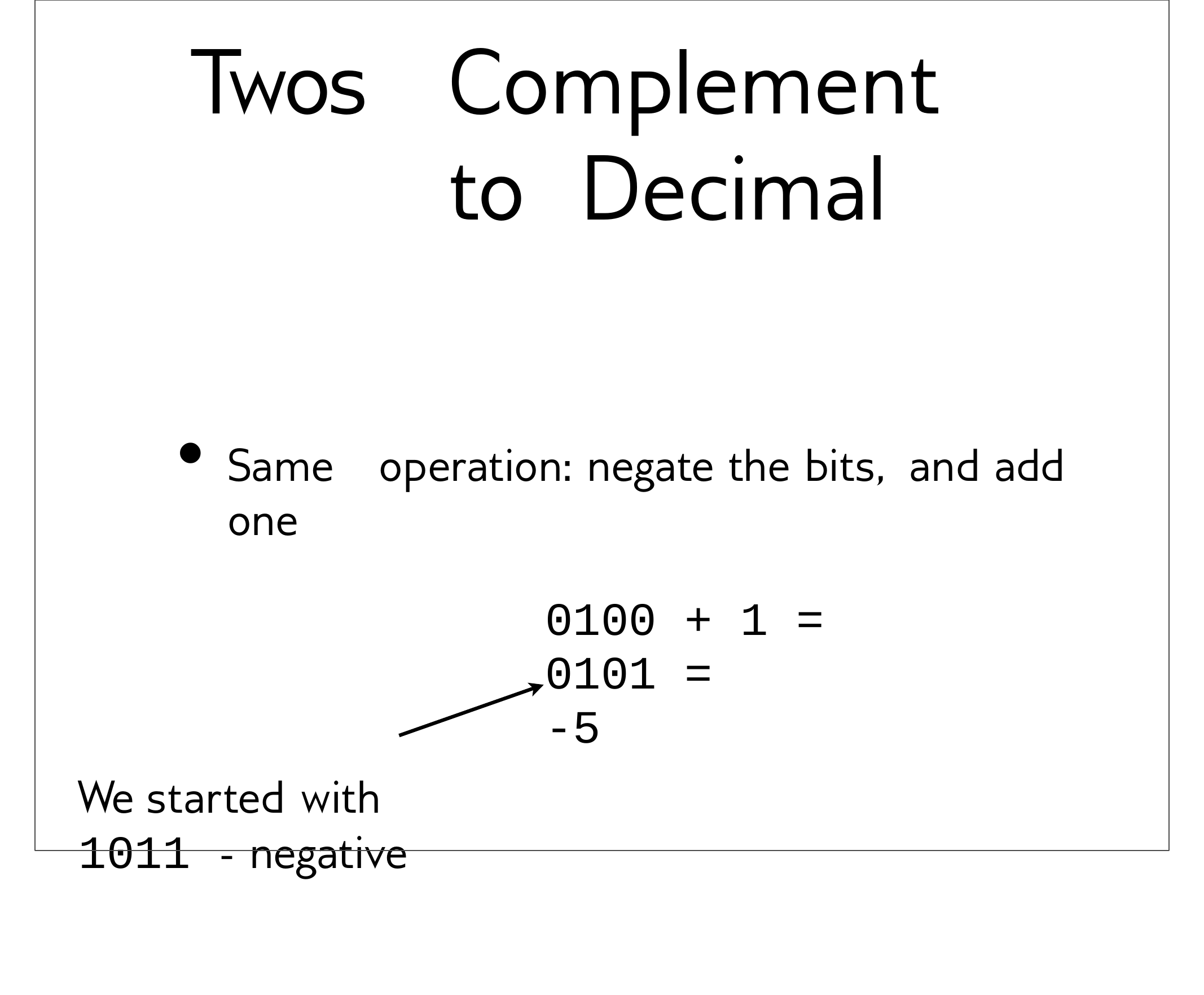

# Twos	Complement to  Decimal
Same	operation: negate the bits,   and add one

0100 + 1 =
0101 =
-5
We started with
1011 - negative